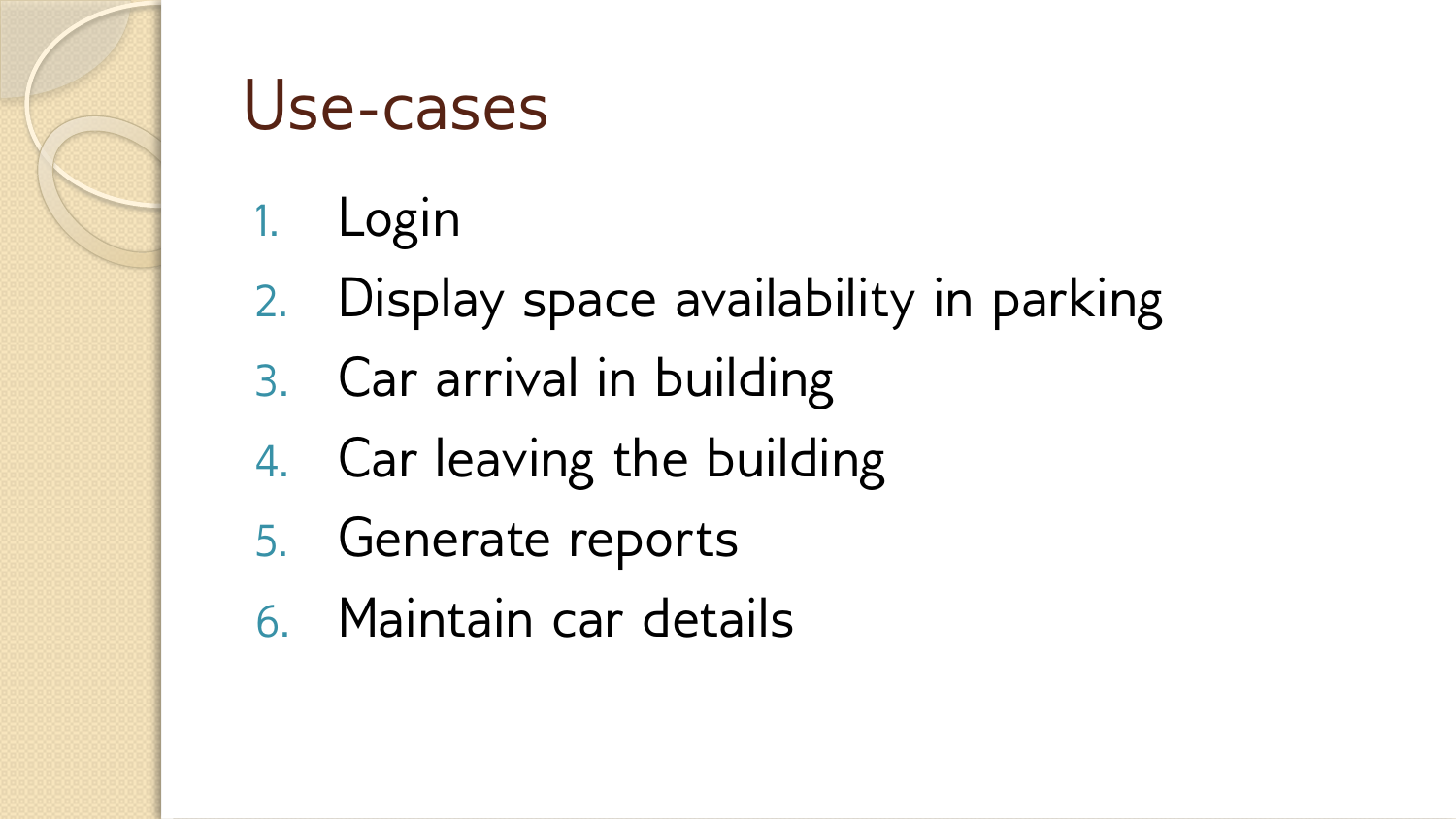

# Use-cases
Login
Display space availability in parking
Car arrival in building
Car leaving the building
Generate reports
Maintain car details